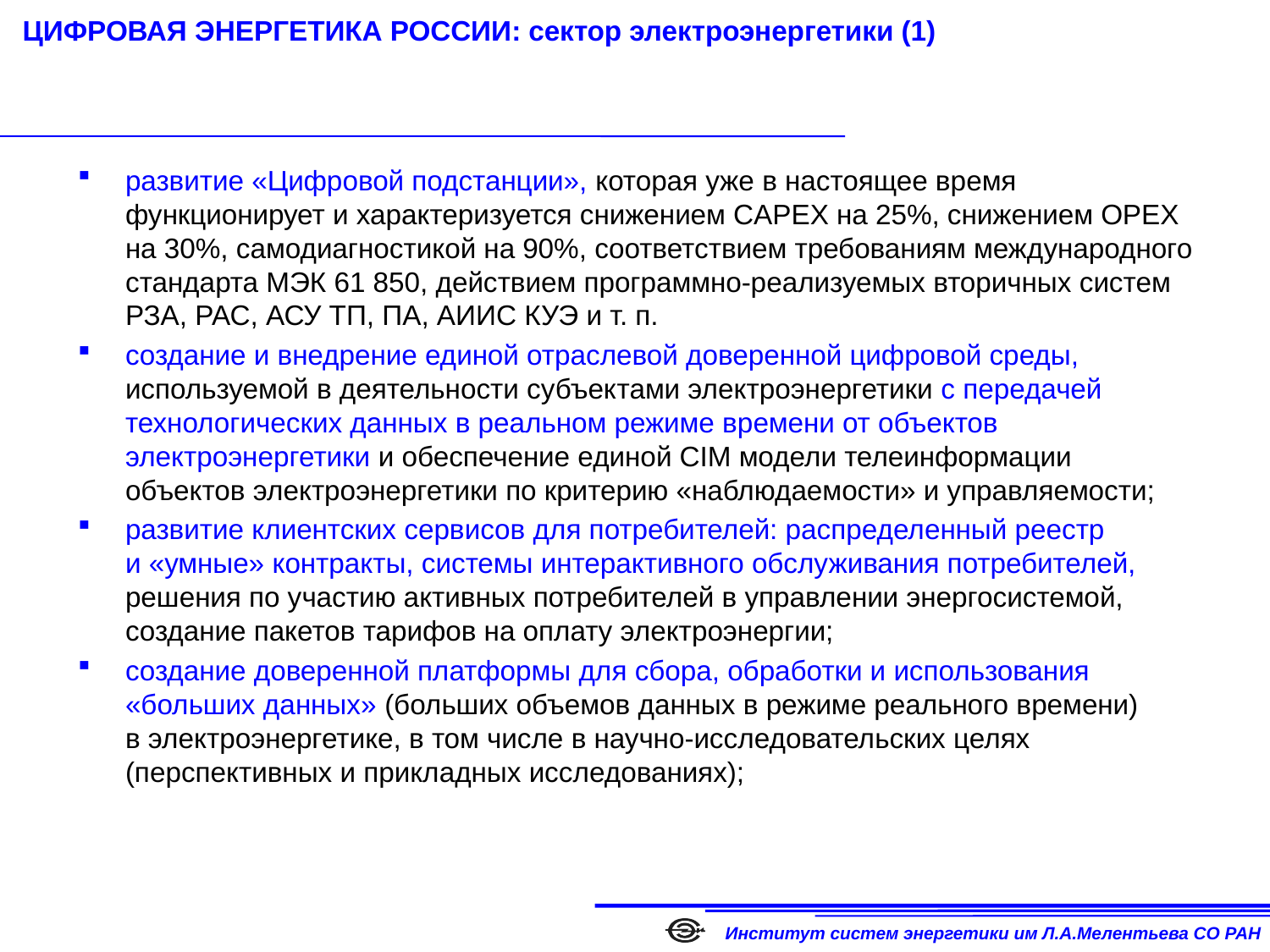

# ЦИФРОВАЯ ЭНЕРГЕТИКА РОССИИ: сектор электроэнергетики (1)
развитие «Цифровой подстанции», которая уже в настоящее время функционирует и характеризуется снижением CAPEX на 25%, снижением OPEX на 30%, самодиагностикой на 90%, соответствием требованиям международного стандарта МЭК 61 850, действием программно-реализуемых вторичных систем РЗА, РАС, АСУ ТП, ПА, АИИС КУЭ и т. п.
создание и внедрение единой отраслевой доверенной цифровой среды, используемой в деятельности субъек­тами электроэнергетики с передачей технологических данных в реальном режиме времени от объектов электроэнергетики и обеспечение единой CIM модели телеинформации объектов электроэнергетики по критерию «наблюдаемости» и управляемости;
развитие клиентских сервисов для потребителей: распределенный реестр и «умные» контракты, системы интерактивного обслуживания потребителей, решения по участию активных потребителей в управлении энергосистемой, создание пакетов тарифов на оплату электроэнергии;
создание доверенной платформы для сбора, обработки и использования «больших данных» (больших объемов данных в режиме реального времени) в электроэнергетике, в том числе в научно-исследовательских целях (перспективных и прикладных исследованиях);